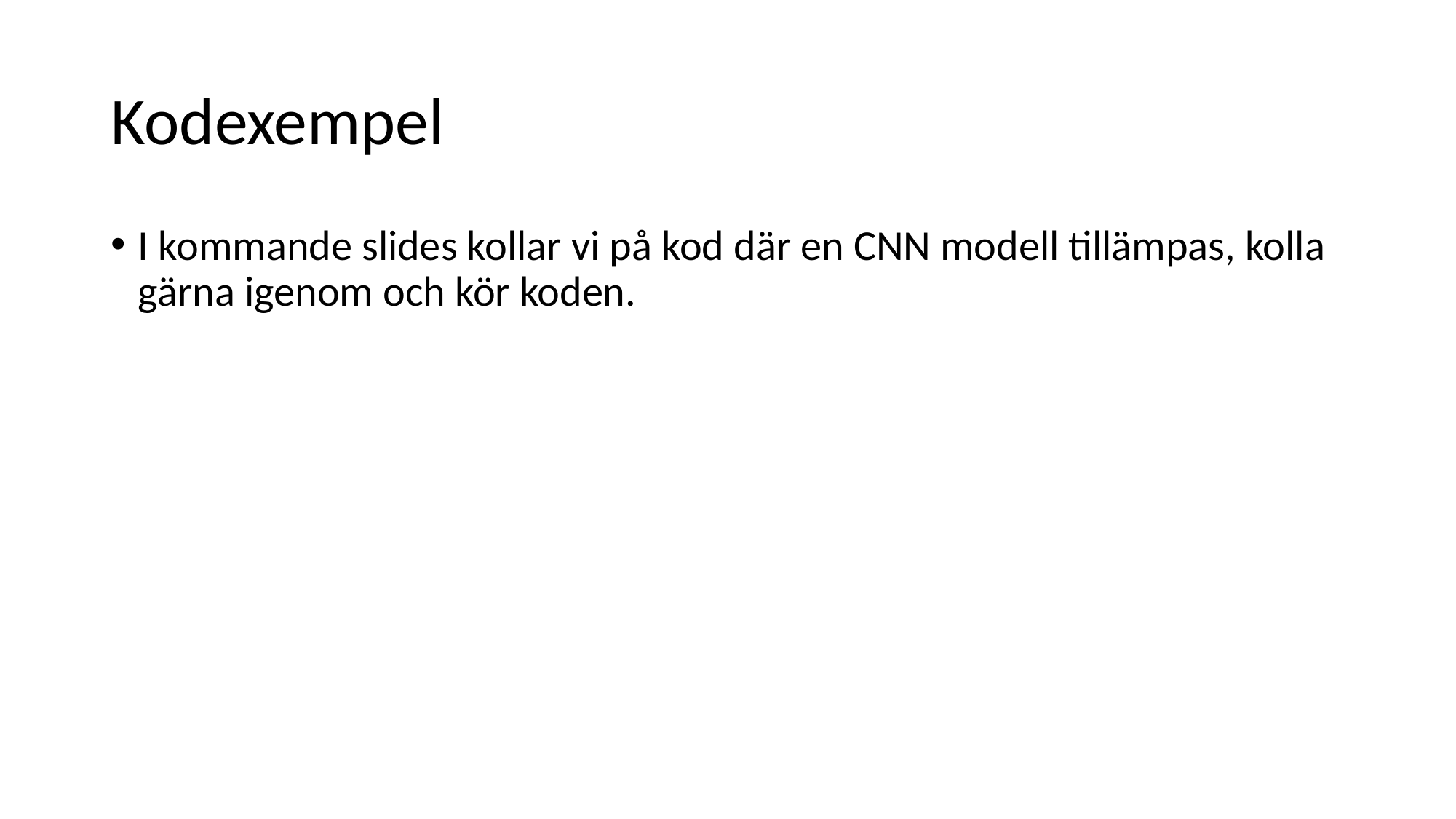

# Kodexempel
I kommande slides kollar vi på kod där en CNN modell tillämpas, kolla gärna igenom och kör koden.